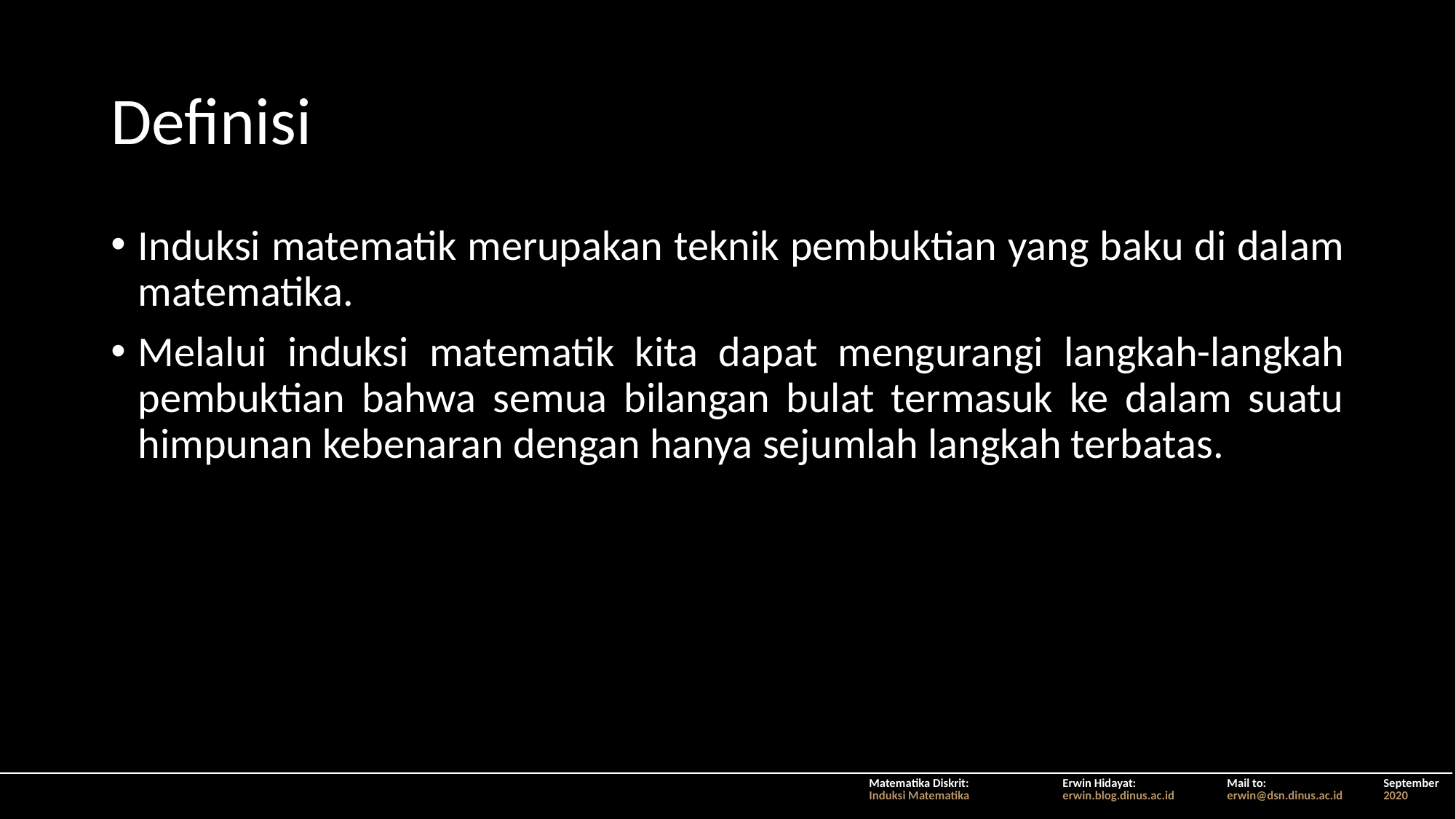

# Definisi
Induksi matematik merupakan teknik pembuktian yang baku di dalam matematika.
Melalui induksi matematik kita dapat mengurangi langkah-langkah pembuktian bahwa semua bilangan bulat termasuk ke dalam suatu himpunan kebenaran dengan hanya sejumlah langkah terbatas.